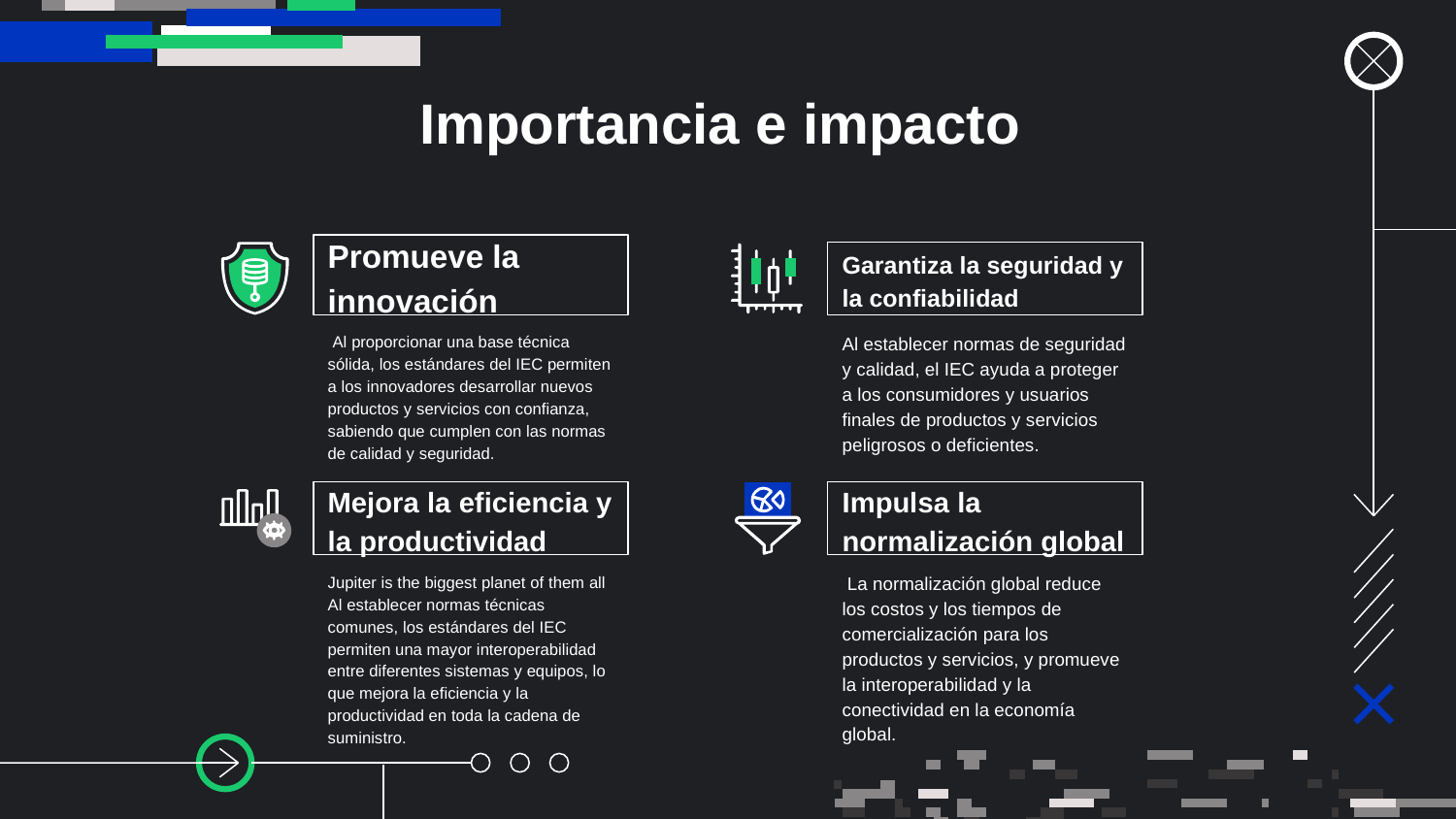

# Importancia e impacto
Promueve la innovación

Garantiza la seguridad y la confiabilidad

 Al proporcionar una base técnica sólida, los estándares del IEC permiten a los innovadores desarrollar nuevos productos y servicios con confianza, sabiendo que cumplen con las normas de calidad y seguridad.
Al establecer normas de seguridad y calidad, el IEC ayuda a proteger a los consumidores y usuarios finales de productos y servicios peligrosos o deficientes.

Mejora la eficiencia y la productividad
Impulsa la normalización global

Jupiter is the biggest planet of them all Al establecer normas técnicas comunes, los estándares del IEC permiten una mayor interoperabilidad entre diferentes sistemas y equipos, lo que mejora la eficiencia y la productividad en toda la cadena de suministro.
 La normalización global reduce los costos y los tiempos de comercialización para los productos y servicios, y promueve la interoperabilidad y la conectividad en la economía global.